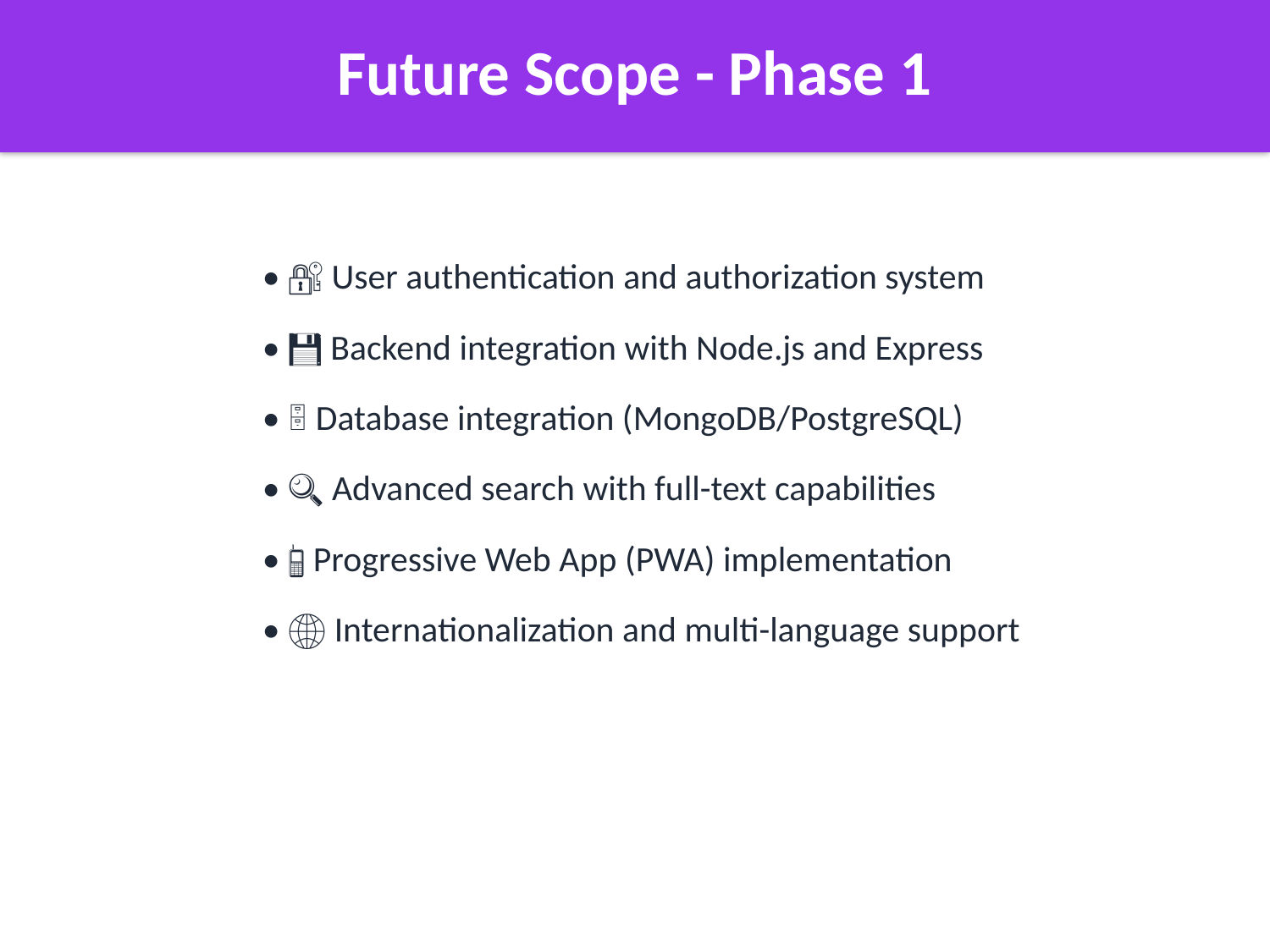

Future Scope - Phase 1
• 🔐 User authentication and authorization system
• 💾 Backend integration with Node.js and Express
• 🗄️ Database integration (MongoDB/PostgreSQL)
• 🔍 Advanced search with full-text capabilities
• 📱 Progressive Web App (PWA) implementation
• 🌐 Internationalization and multi-language support